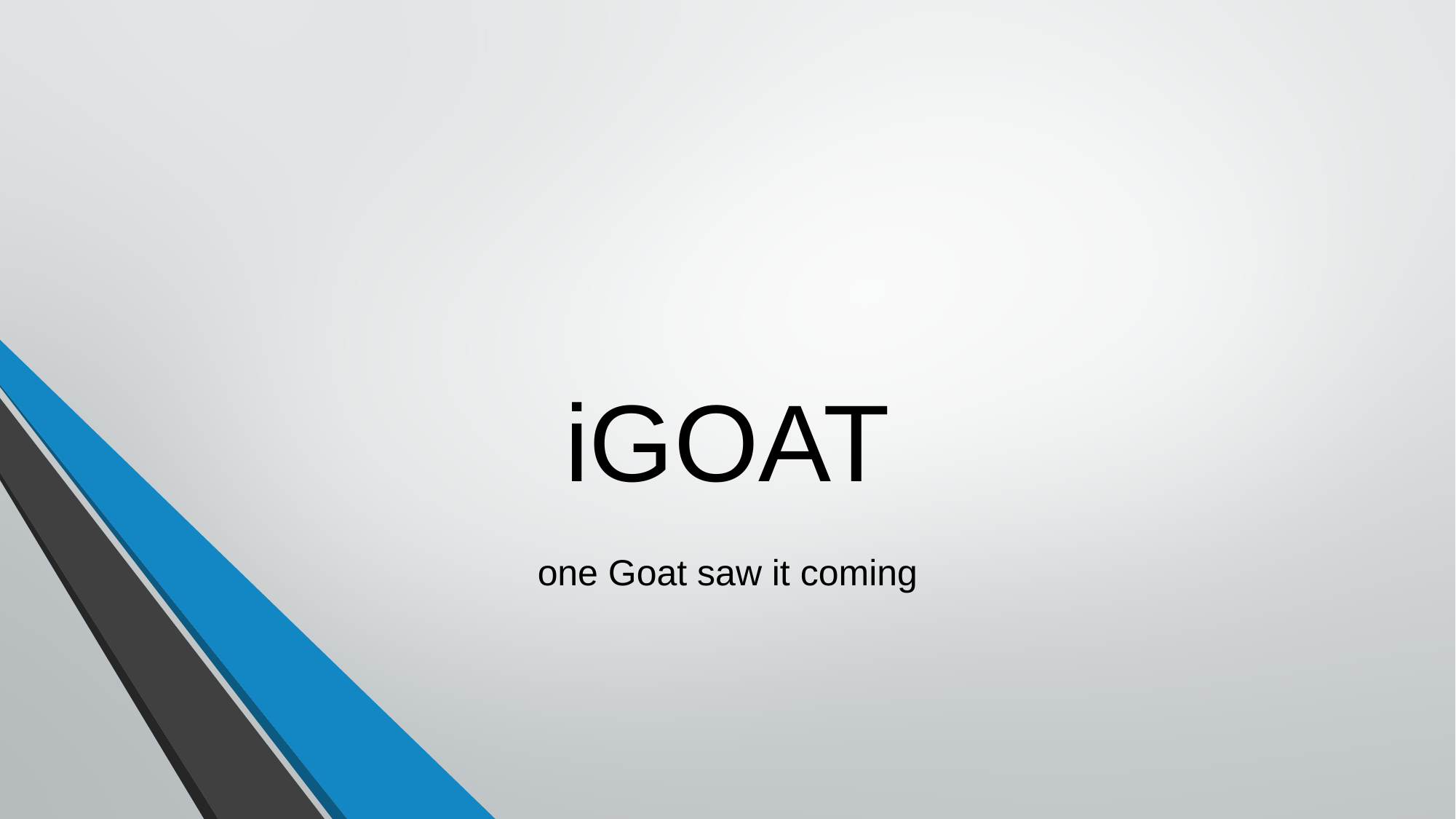

# iGOAT

one Goat saw it coming